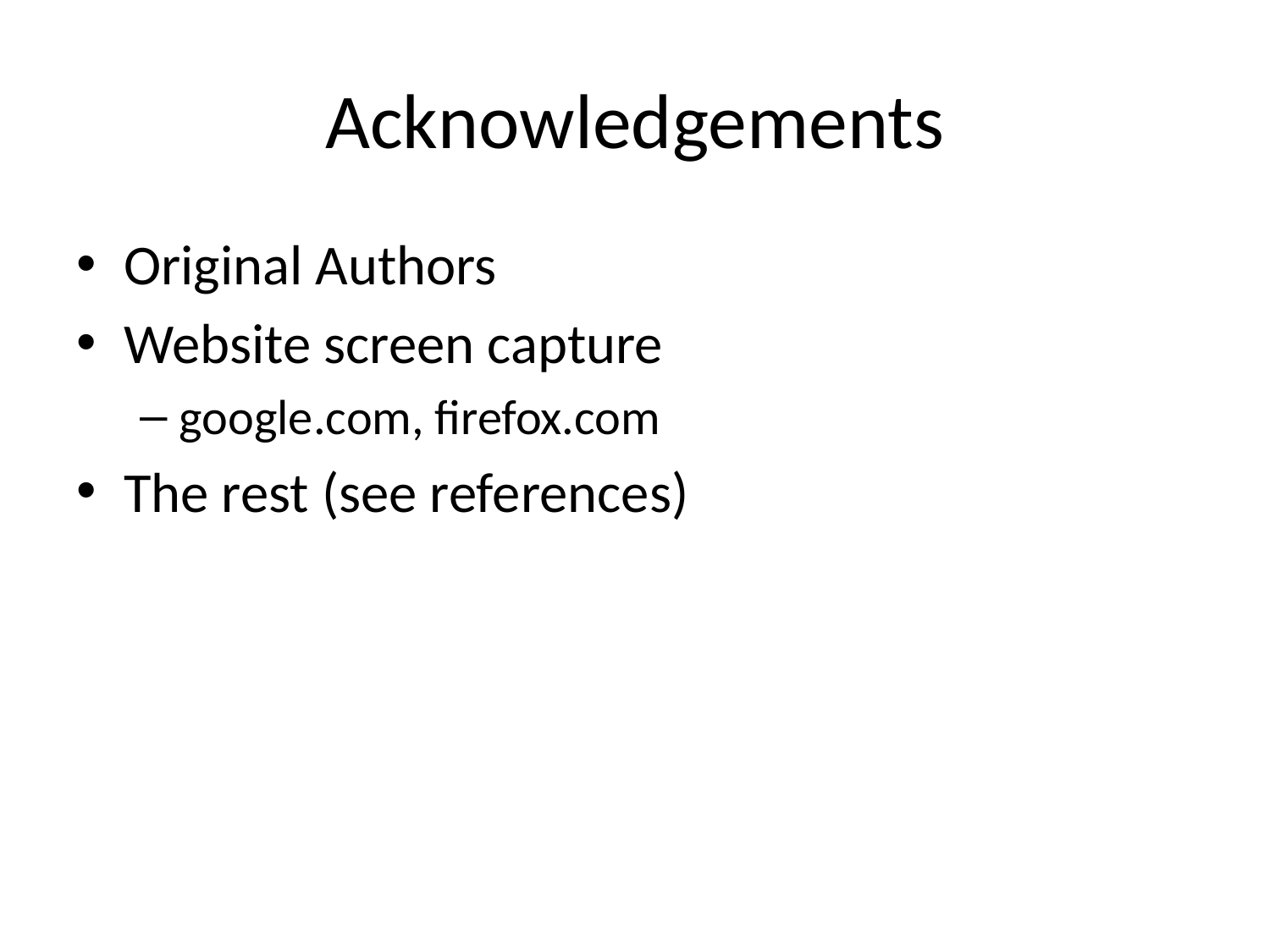

# Acknowledgements
Original Authors
Website screen capture
google.com, firefox.com
The rest (see references)